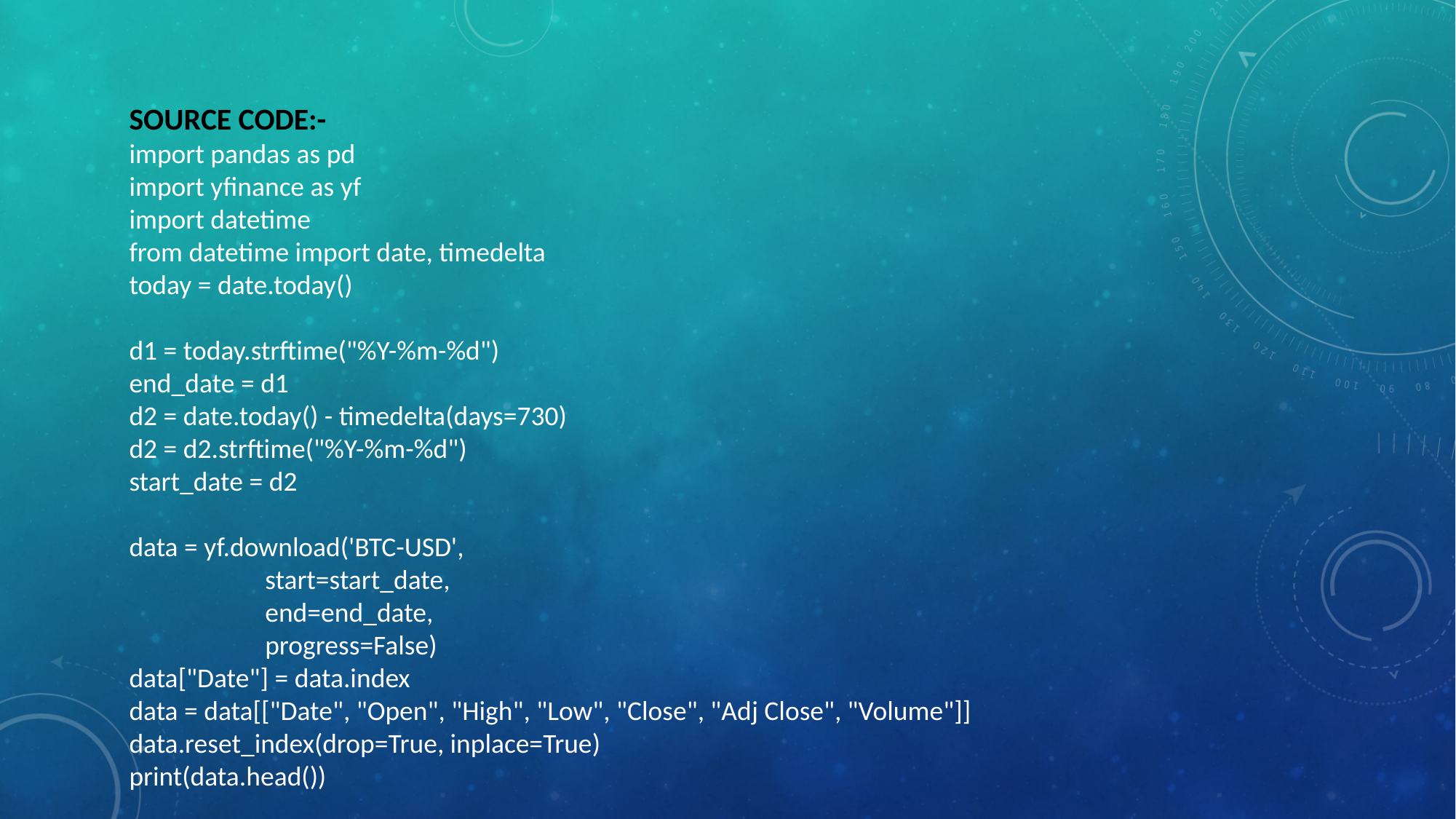

SOURCE CODE:-
import pandas as pd
import yfinance as yf
import datetime
from datetime import date, timedelta
today = date.today()

d1 = today.strftime("%Y-%m-%d")
end_date = d1
d2 = date.today() - timedelta(days=730)
d2 = d2.strftime("%Y-%m-%d")
start_date = d2

data = yf.download('BTC-USD',
                      start=start_date,
                      end=end_date,
                      progress=False)
data["Date"] = data.index
data = data[["Date", "Open", "High", "Low", "Close", "Adj Close", "Volume"]]
data.reset_index(drop=True, inplace=True)
print(data.head())